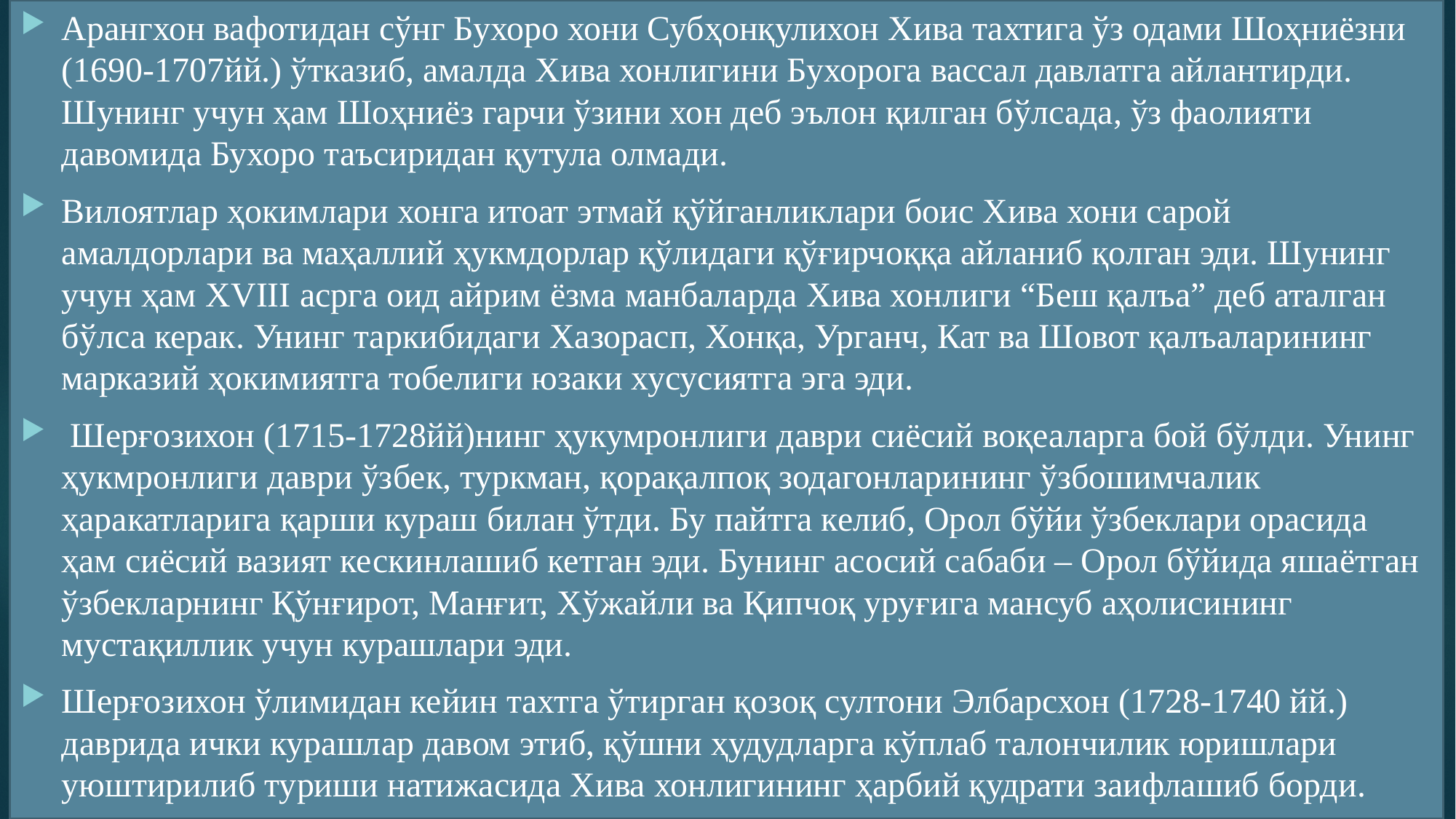

Арангхон вафотидан сўнг Бухоро хони Субҳонқулихон Хива тахтига ўз одами Шоҳниёзни (1690-1707йй.) ўтказиб, амалда Хива хонлигини Бухорога вассал давлатга айлантирди. Шунинг учун ҳам Шоҳниёз гарчи ўзини хон деб эълон қилган бўлсада, ўз фаолияти давомида Бухоро таъсиридан қутула олмади.
Вилоятлар ҳокимлари хонга итоат этмай қўйганликлари боис Хива хони сарой амалдорлари ва маҳаллий ҳукмдорлар қўлидаги қўғирчоққа айланиб қолган эди. Шунинг учун ҳам XVIII асрга оид айрим ёзма манбаларда Хива хонлиги “Беш қалъа” деб аталган бўлса керак. Унинг таркибидаги Хазорасп, Хонқа, Урганч, Кат ва Шовот қалъаларининг марказий ҳокимиятга тобелиги юзаки хусусиятга эга эди.
 Шерғозихон (1715-1728йй)нинг ҳукумронлиги даври сиёсий воқеаларга бой бўлди. Унинг ҳукмронлиги даври ўзбек, туркман, қорақалпоқ зодагонларининг ўзбошимчалик ҳаракатларига қарши кураш билан ўтди. Бу пайтга келиб, Орол бўйи ўзбеклари орасида ҳам сиёсий вазият кескинлашиб кетган эди. Бунинг асосий сабаби – Орол бўйида яшаётган ўзбекларнинг Қўнғирот, Манғит, Хўжайли ва Қипчоқ уруғига мансуб аҳолисининг мустақиллик учун курашлари эди.
Шерғозихон ўлимидан кейин тахтга ўтирган қозоқ султони Элбарсхон (1728-1740 йй.) даврида ички курашлар давом этиб, қўшни ҳудудларга кўплаб талончилик юришлари уюштирилиб туриши натижасида Хива хонлигининг ҳарбий қудрати заифлашиб борди.